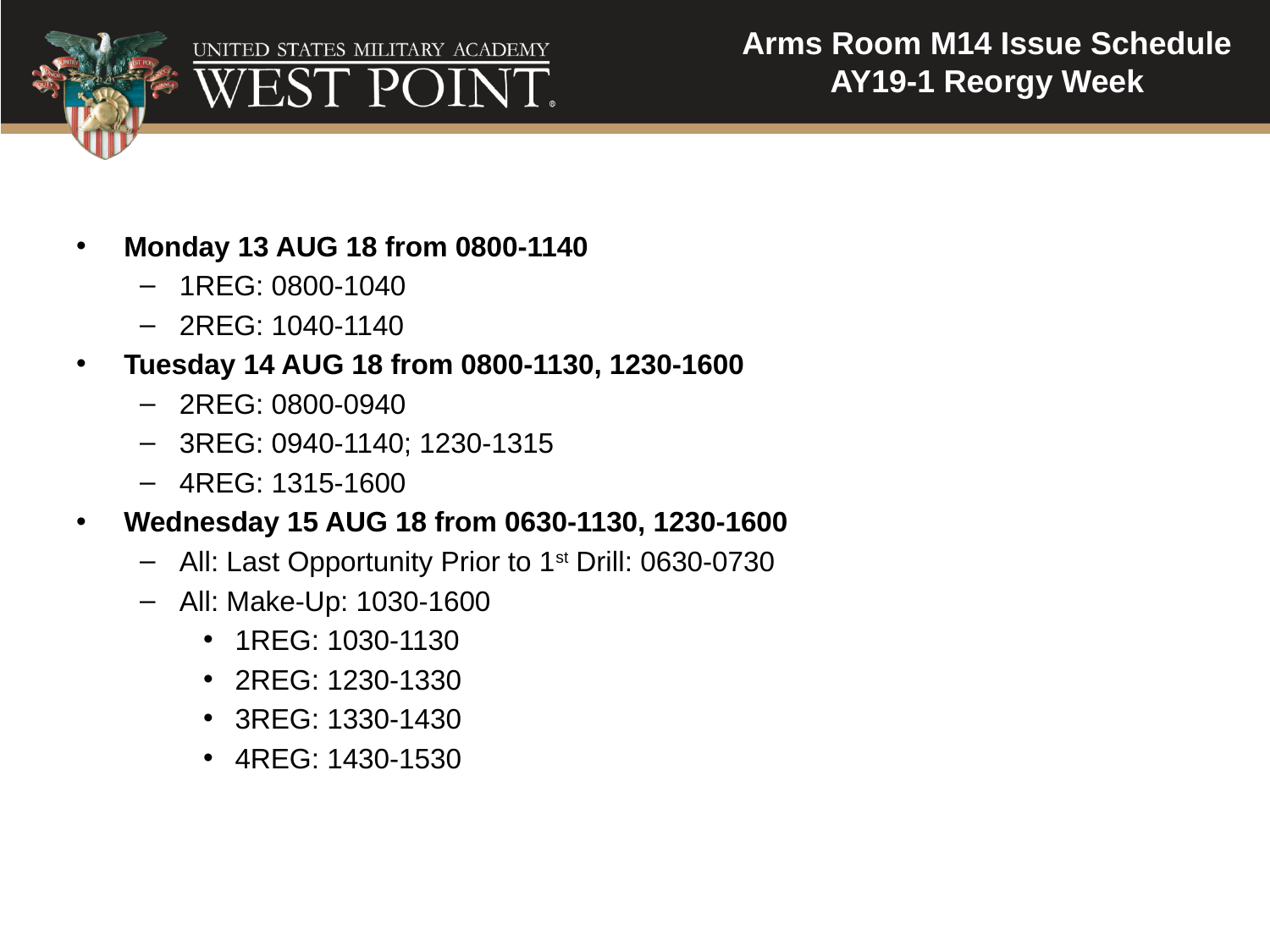

Arms Room M14 Issue Schedule
AY19-1 Reorgy Week
Monday 13 AUG 18 from 0800-1140
1REG: 0800-1040
2REG: 1040-1140
Tuesday 14 AUG 18 from 0800-1130, 1230-1600
2REG: 0800-0940
3REG: 0940-1140; 1230-1315
4REG: 1315-1600
Wednesday 15 AUG 18 from 0630-1130, 1230-1600
All: Last Opportunity Prior to 1st Drill: 0630-0730
All: Make-Up: 1030-1600
1REG: 1030-1130
2REG: 1230-1330
3REG: 1330-1430
4REG: 1430-1530